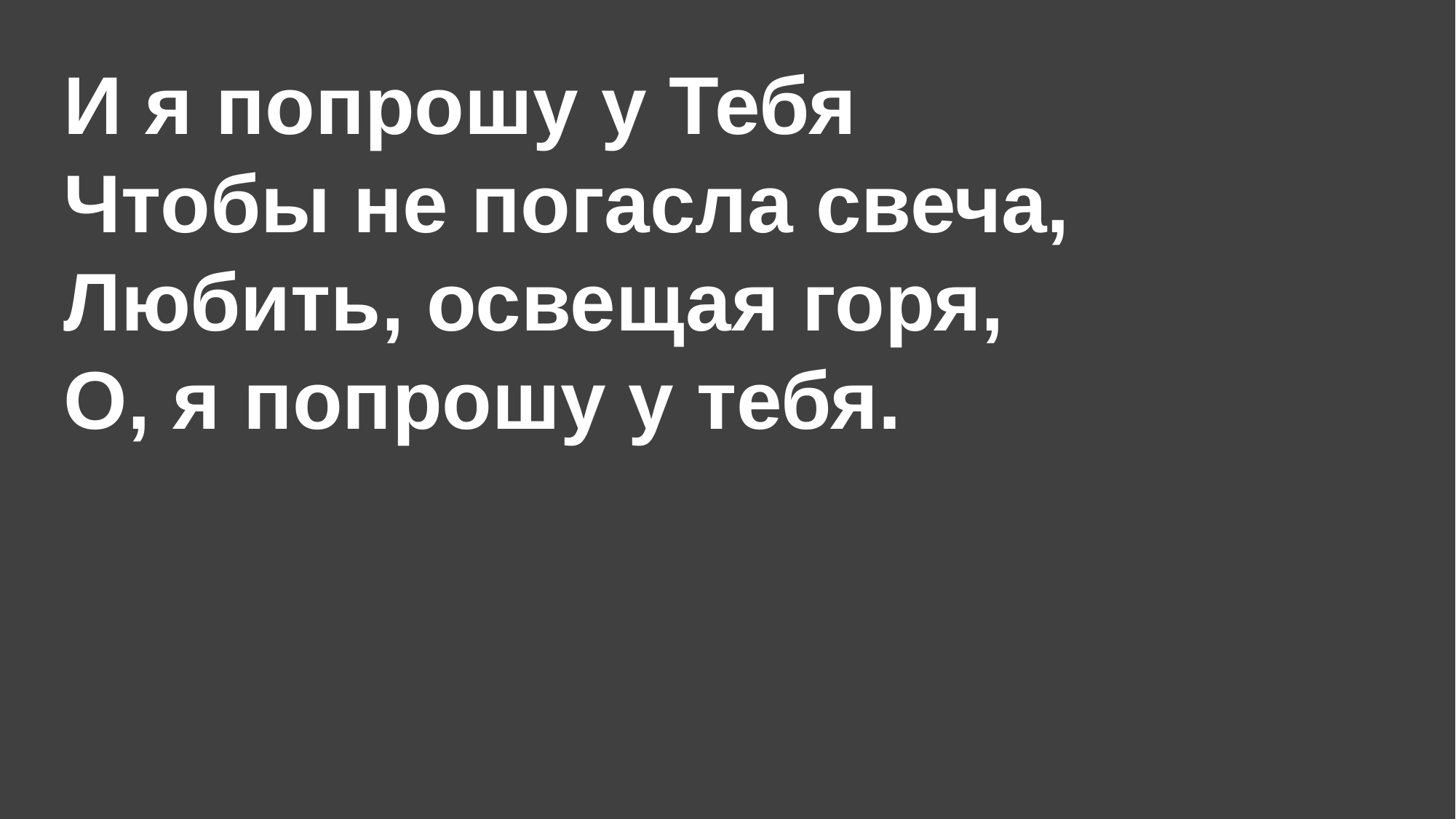

# И я попрошу у Тебя Чтобы не погасла свеча, Любить, освещая горя, О, я попрошу у тебя.